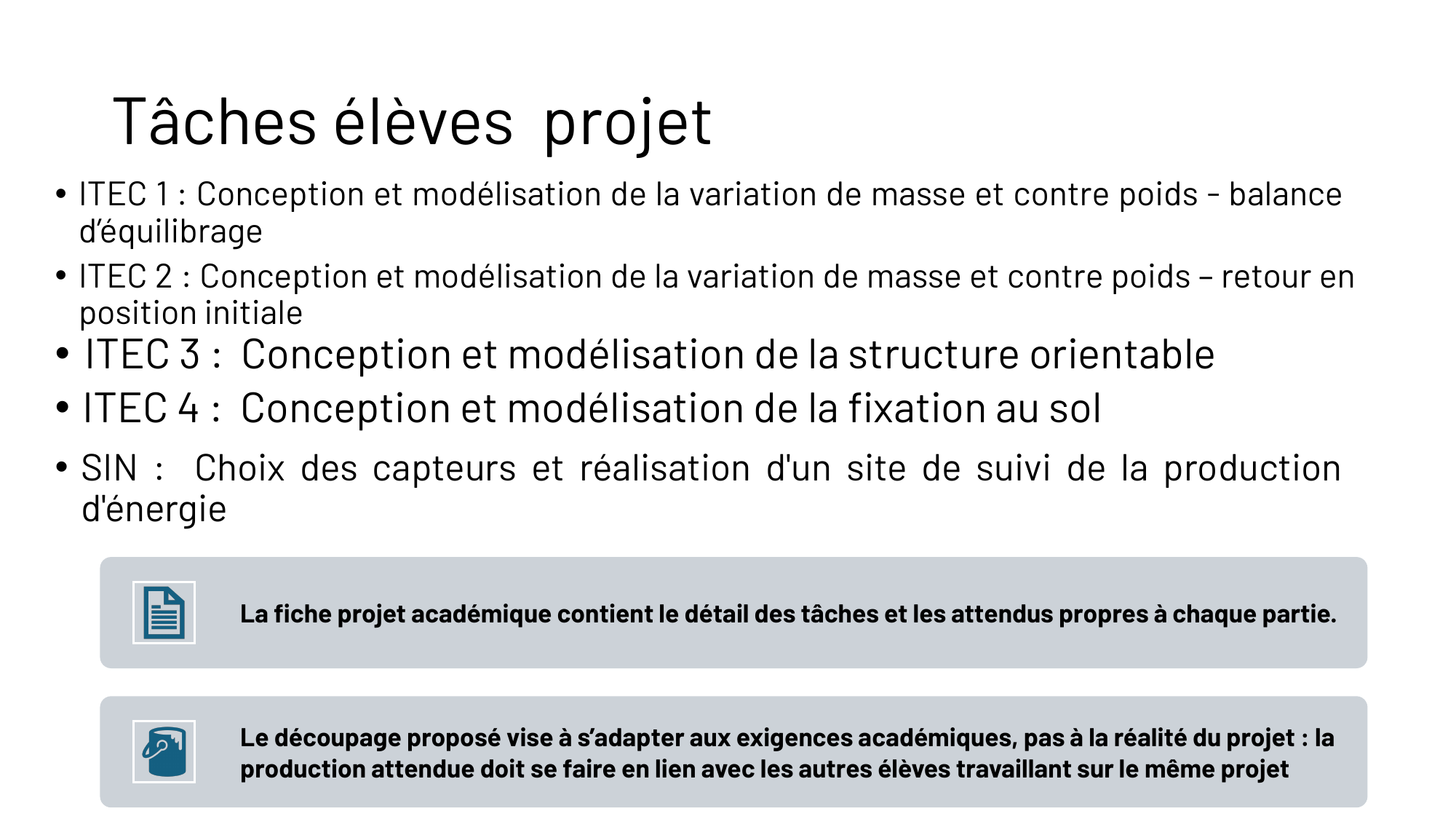

# Tâches élèves  projet
ITEC 1 : Conception et modélisation de la variation de masse et contre poids - balance d’équilibrage

ITEC 2 : Conception et modélisation de la variation de masse et contre poids – retour en position initiale
ITEC 3 :  Conception et modélisation de la structure orientable
ITEC 4 :  Conception et modélisation de la fixation au sol
SIN :  Choix des capteurs et réalisation d'un site de suivi de la production d'énergie
La fiche projet académique contient le détail des tâches et les attendus propres à chaque partie.
Le découpage proposé vise à s’adapter aux exigences académiques, pas à la réalité du projet : la production attendue doit se faire en lien avec les autres élèves travaillant sur le même projet